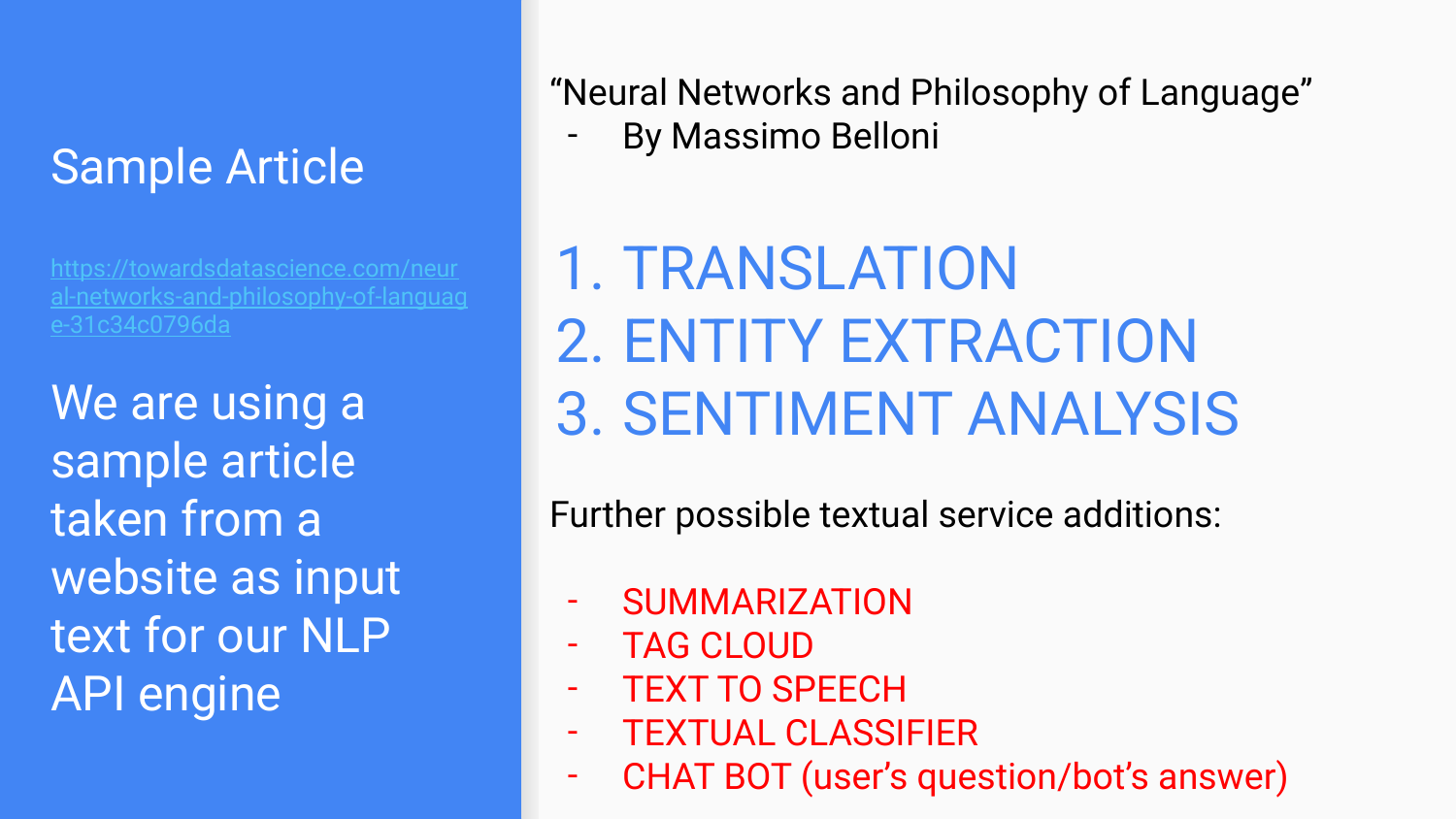

“Neural Networks and Philosophy of Language”
By Massimo Belloni

TRANSLATION
ENTITY EXTRACTION
SENTIMENT ANALYSIS

Further possible textual service additions:

SUMMARIZATION
TAG CLOUD
TEXT TO SPEECH
TEXTUAL CLASSIFIER
CHAT BOT (user’s question/bot’s answer)

# Sample Article
https://towardsdatascience.com/neural-networks-and-philosophy-of-language-31c34c0796da
We are using a sample article taken from a website as input text for our NLP API engine